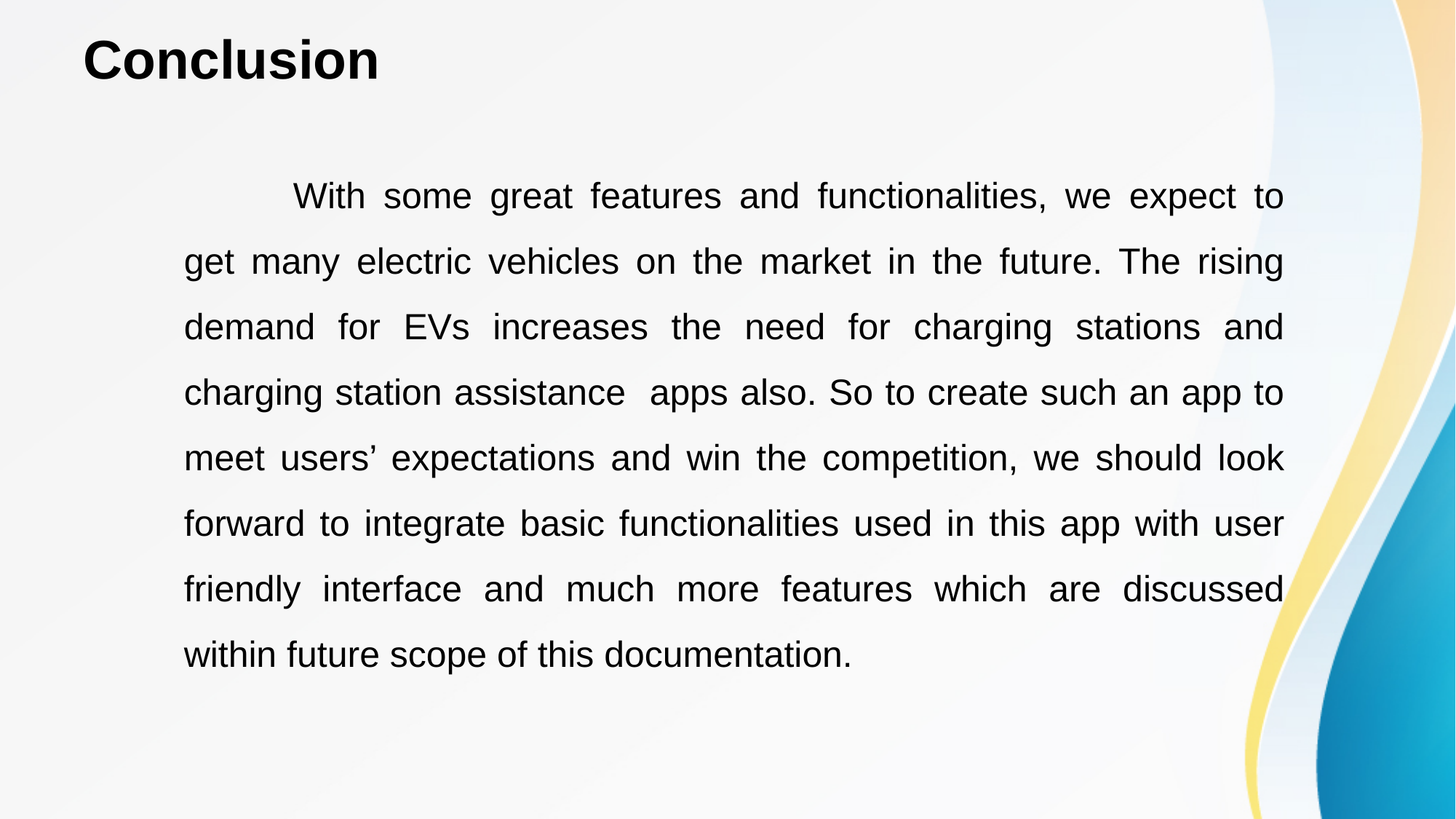

# Conclusion
	With some great features and functionalities, we expect to get many electric vehicles on the market in the future. The rising demand for EVs increases the need for charging stations and charging station assistance  apps also. So to create such an app to meet users’ expectations and win the competition, we should look forward to integrate basic functionalities used in this app with user friendly interface and much more features which are discussed within future scope of this documentation.